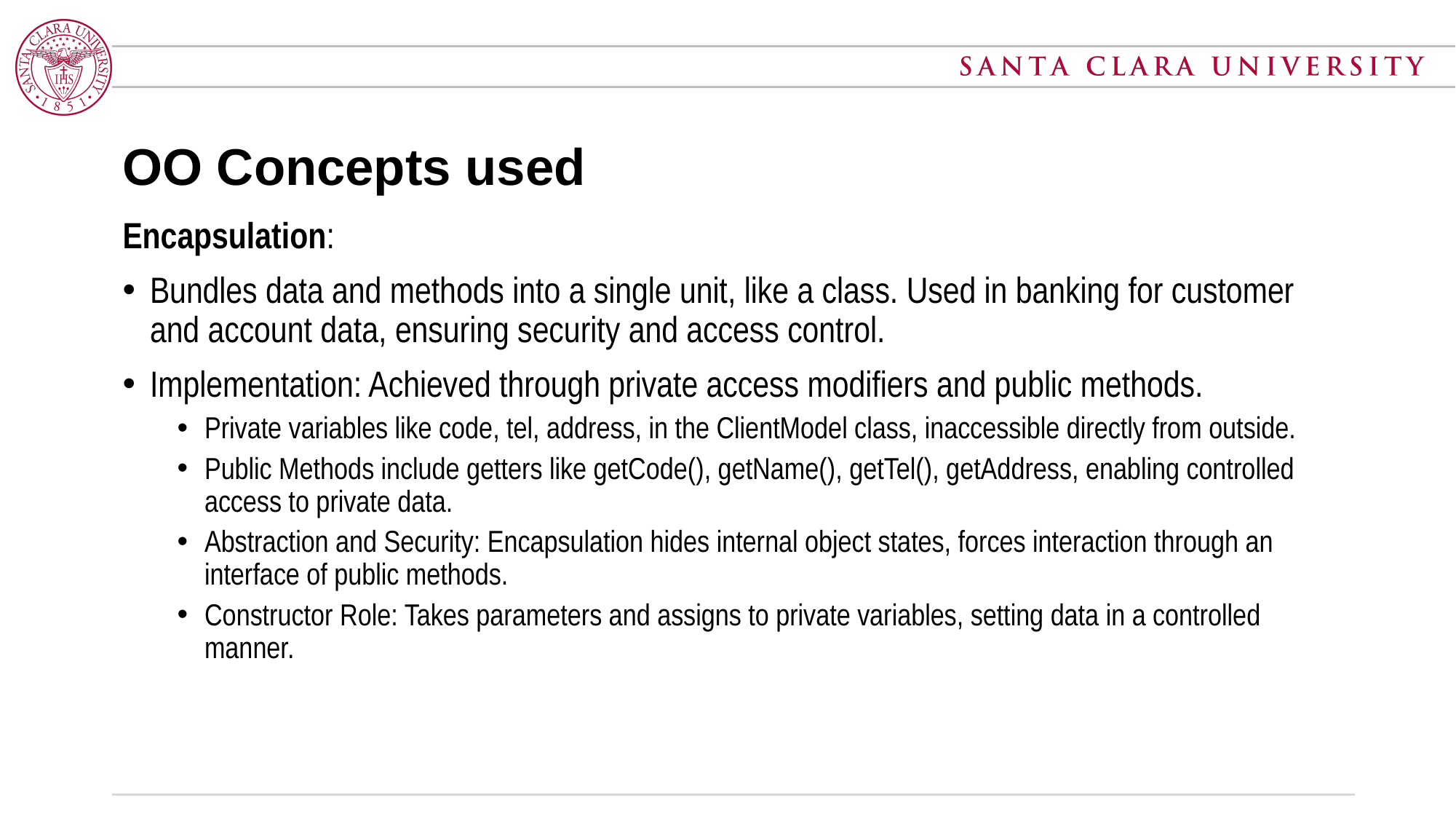

# OO Concepts used
Encapsulation:
Bundles data and methods into a single unit, like a class. Used in banking for customer and account data, ensuring security and access control.
Implementation: Achieved through private access modifiers and public methods.
Private variables like code, tel, address, in the ClientModel class, inaccessible directly from outside.
Public Methods include getters like getCode(), getName(), getTel(), getAddress, enabling controlled access to private data.
Abstraction and Security: Encapsulation hides internal object states, forces interaction through an interface of public methods.
Constructor Role: Takes parameters and assigns to private variables, setting data in a controlled manner.